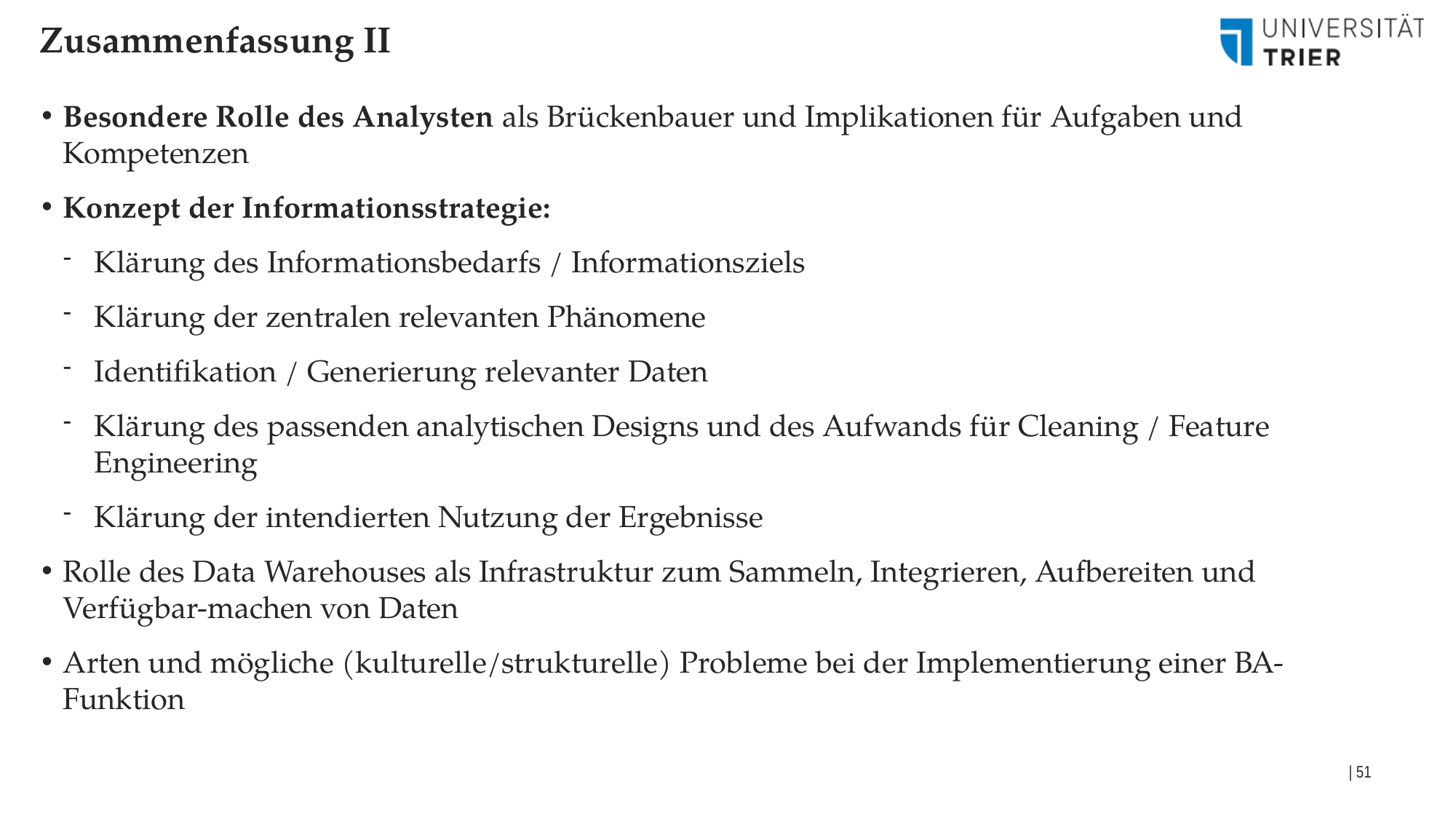

Zusammenfassung II
Besondere Rolle des Analysten als Brückenbauer und Implikationen für Aufgaben und Kompetenzen
Konzept der Informationsstrategie:
Klärung des Informationsbedarfs / Informationsziels
Klärung der zentralen relevanten Phänomene
Identifikation / Generierung relevanter Daten
Klärung des passenden analytischen Designs und des Aufwands für Cleaning / Feature Engineering
Klärung der intendierten Nutzung der Ergebnisse
Rolle des Data Warehouses als Infrastruktur zum Sammeln, Integrieren, Aufbereiten und Verfügbar-machen von Daten
Arten und mögliche (kulturelle/strukturelle) Probleme bei der Implementierung einer BA-Funktion

| 51